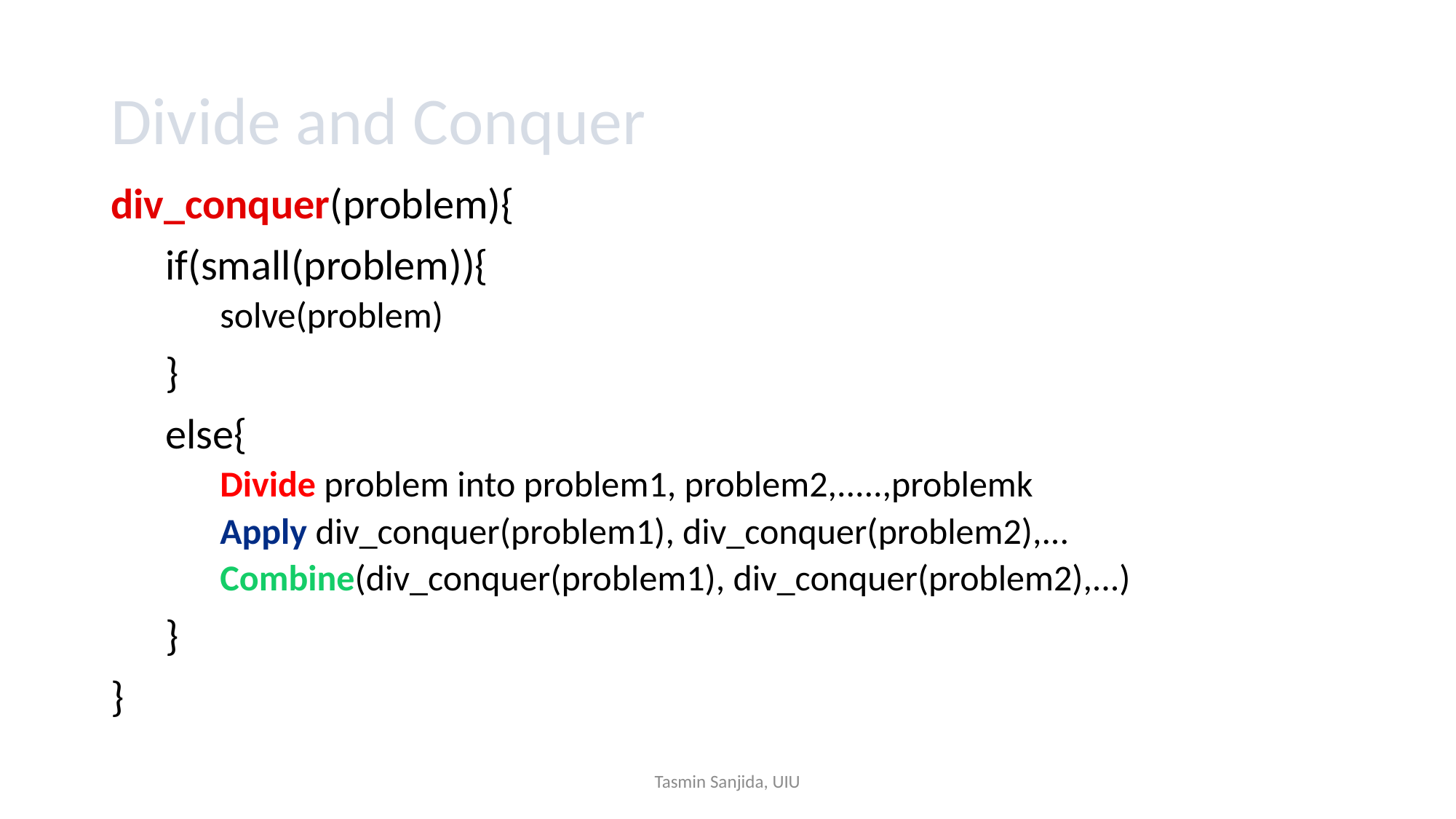

# Divide and Conquer
div_conquer(problem){
if(small(problem)){
solve(problem)
}
else{
Divide problem into problem1, problem2,.....,problemk
Apply div_conquer(problem1), div_conquer(problem2),...
Combine(div_conquer(problem1), div_conquer(problem2),...)
}
}

Tasmin Sanjida, UIU
4